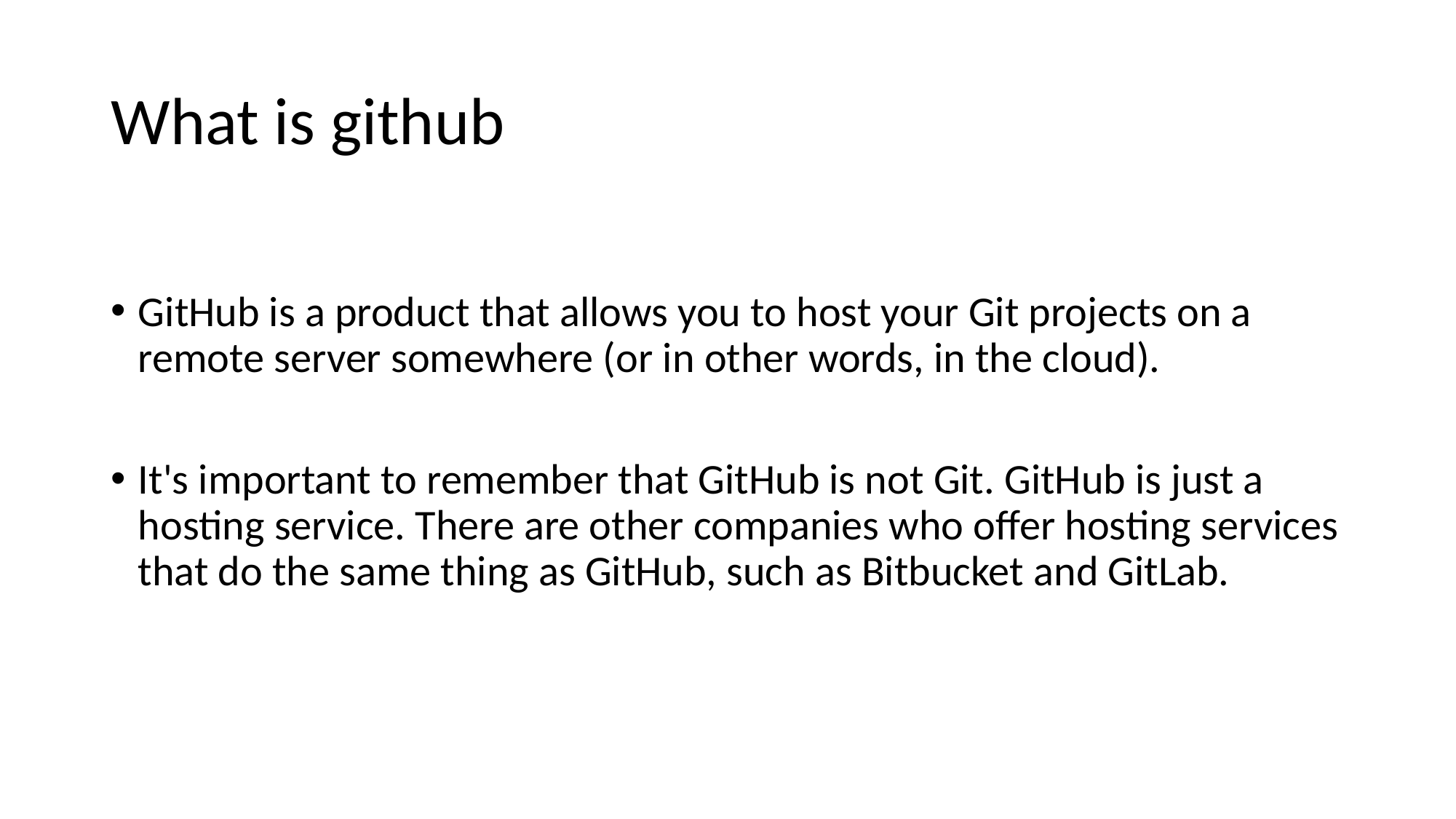

# What is github

GitHub is a product that allows you to host your Git projects on a remote server somewhere (or in other words, in the cloud).

It's important to remember that GitHub is not Git. GitHub is just a hosting service. There are other companies who offer hosting services that do the same thing as GitHub, such as Bitbucket and GitLab.